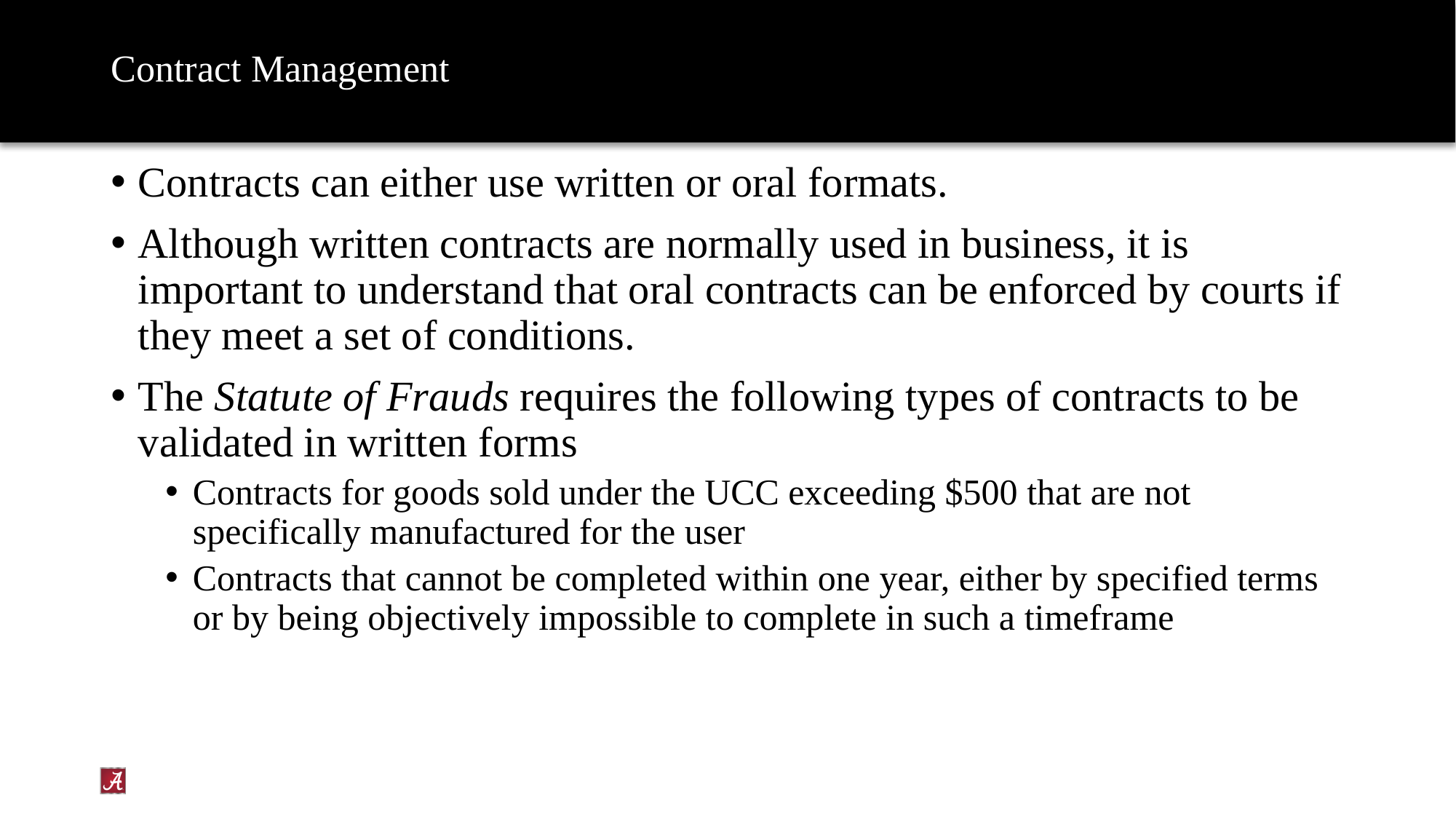

# Contract Management
Contracts can either use written or oral formats.
Although written contracts are normally used in business, it is important to understand that oral contracts can be enforced by courts if they meet a set of conditions.
The Statute of Frauds requires the following types of contracts to be validated in written forms
Contracts for goods sold under the UCC exceeding $500 that are not specifically manufactured for the user
Contracts that cannot be completed within one year, either by specified terms or by being objectively impossible to complete in such a timeframe